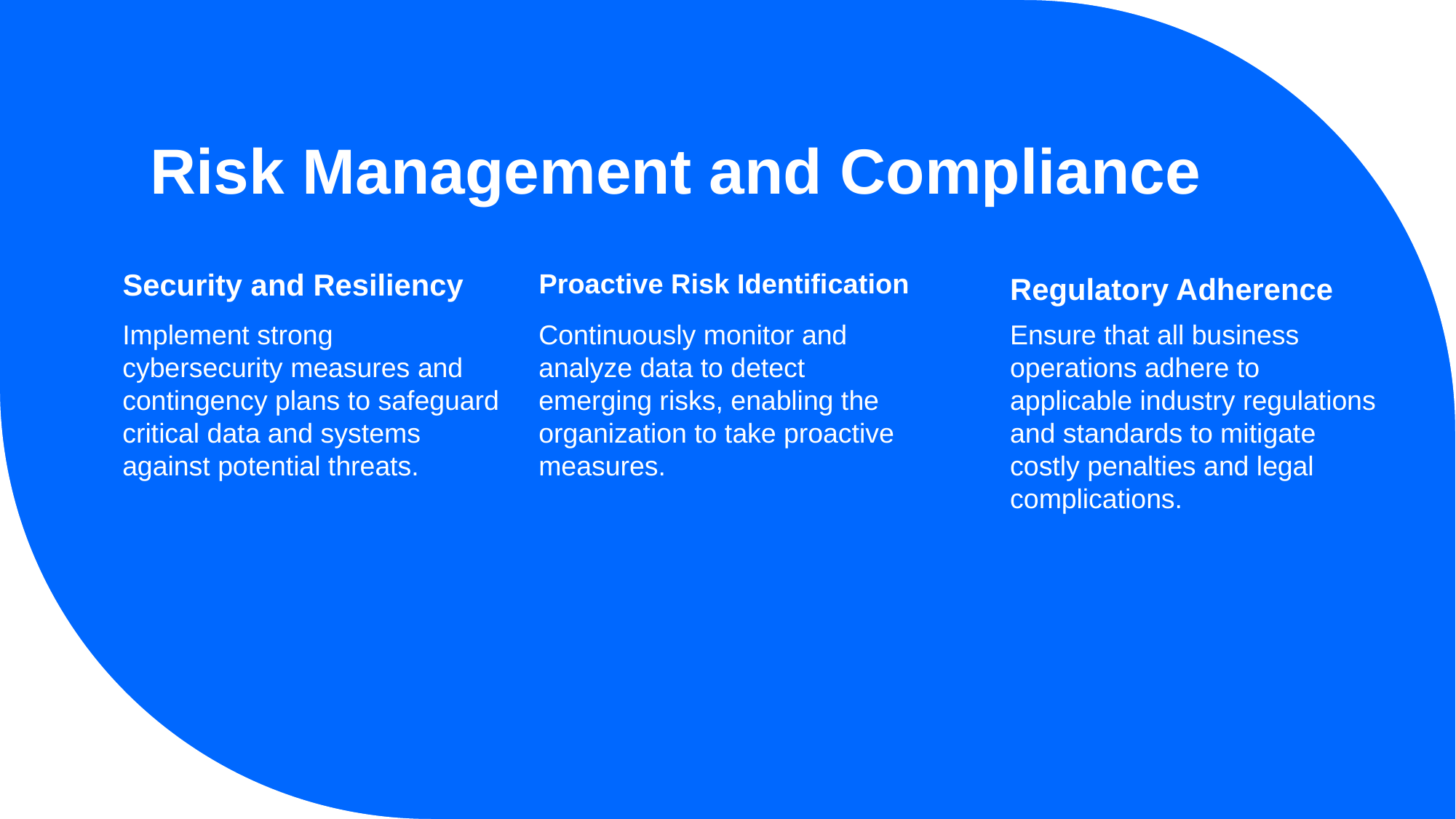

# Risk Management and Compliance
Security and Resiliency

Proactive Risk Identification

Regulatory Adherence
Implement strong cybersecurity measures and contingency plans to safeguard critical data and systems against potential threats.
Continuously monitor and analyze data to detect emerging risks, enabling the organization to take proactive measures.
Ensure that all business operations adhere to applicable industry regulations and standards to mitigate costly penalties and legal complications.